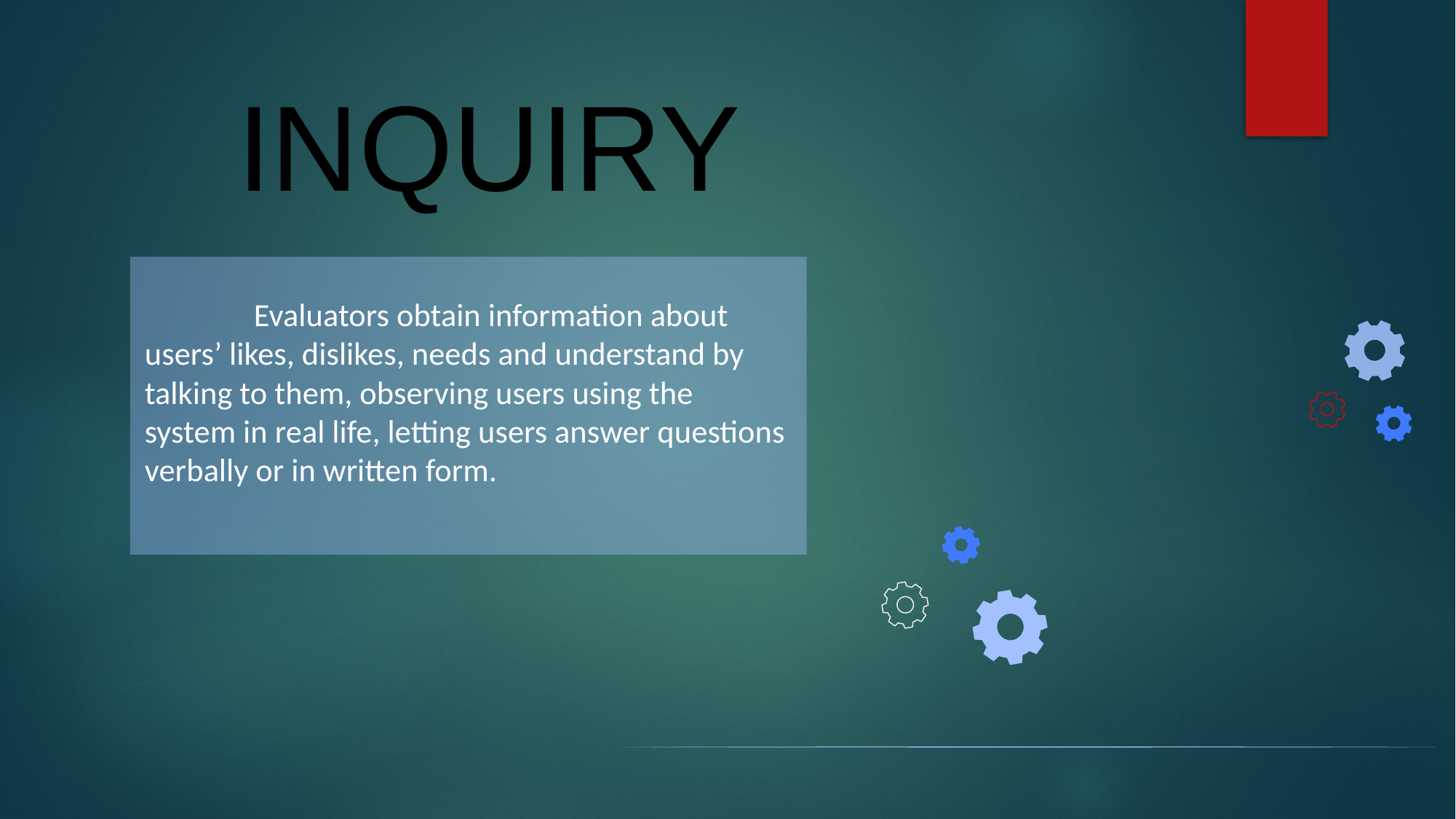

# INQUIRY
	Evaluators obtain information about users’ likes, dislikes, needs and understand by talking to them, observing users using the system in real life, letting users answer questions verbally or in written form.